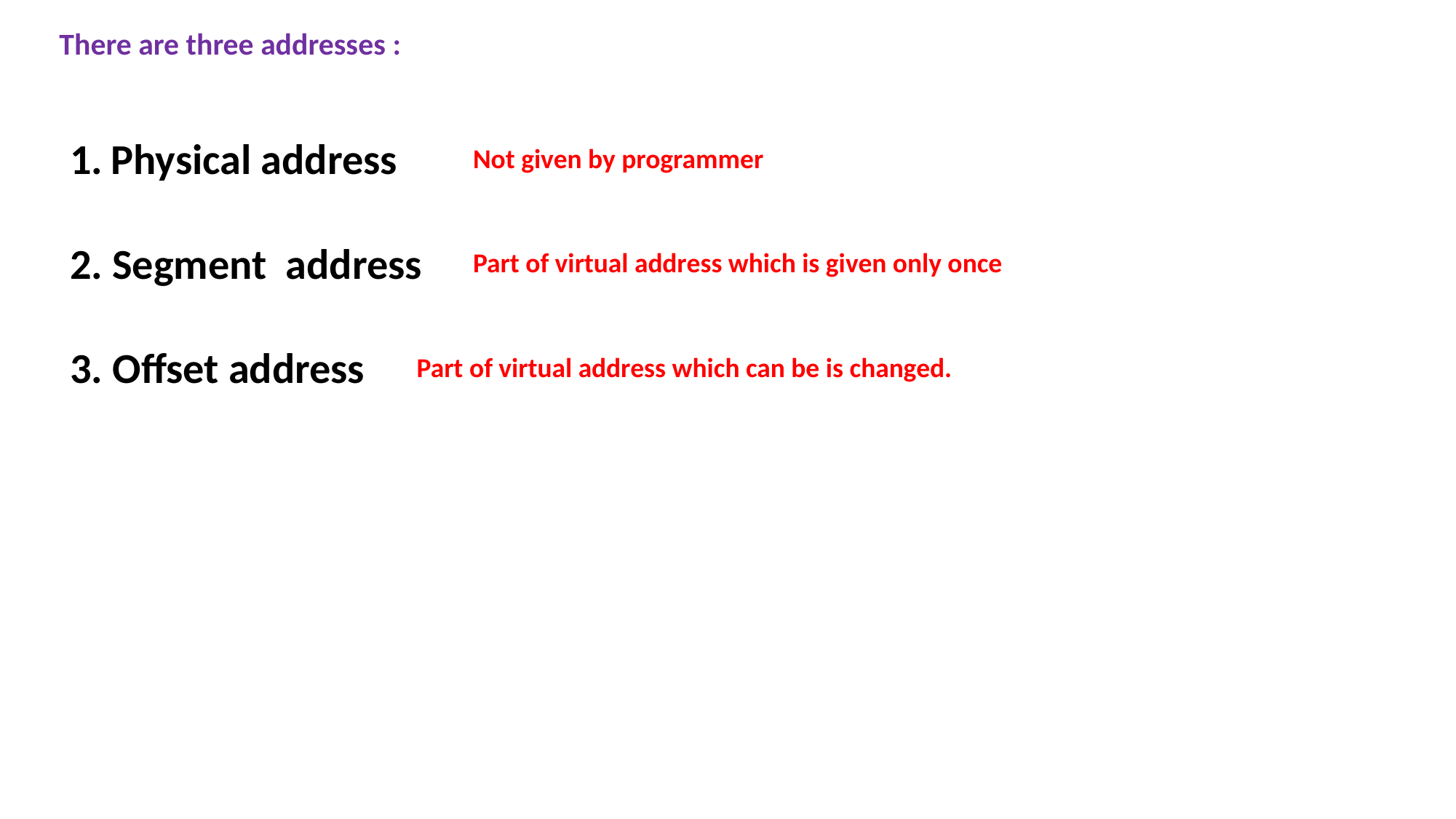

There are three addresses :
Physical address
Not given by programmer
2. Segment  address
Part of virtual address which is given only once
3. Offset address
Part of virtual address which can be is changed.